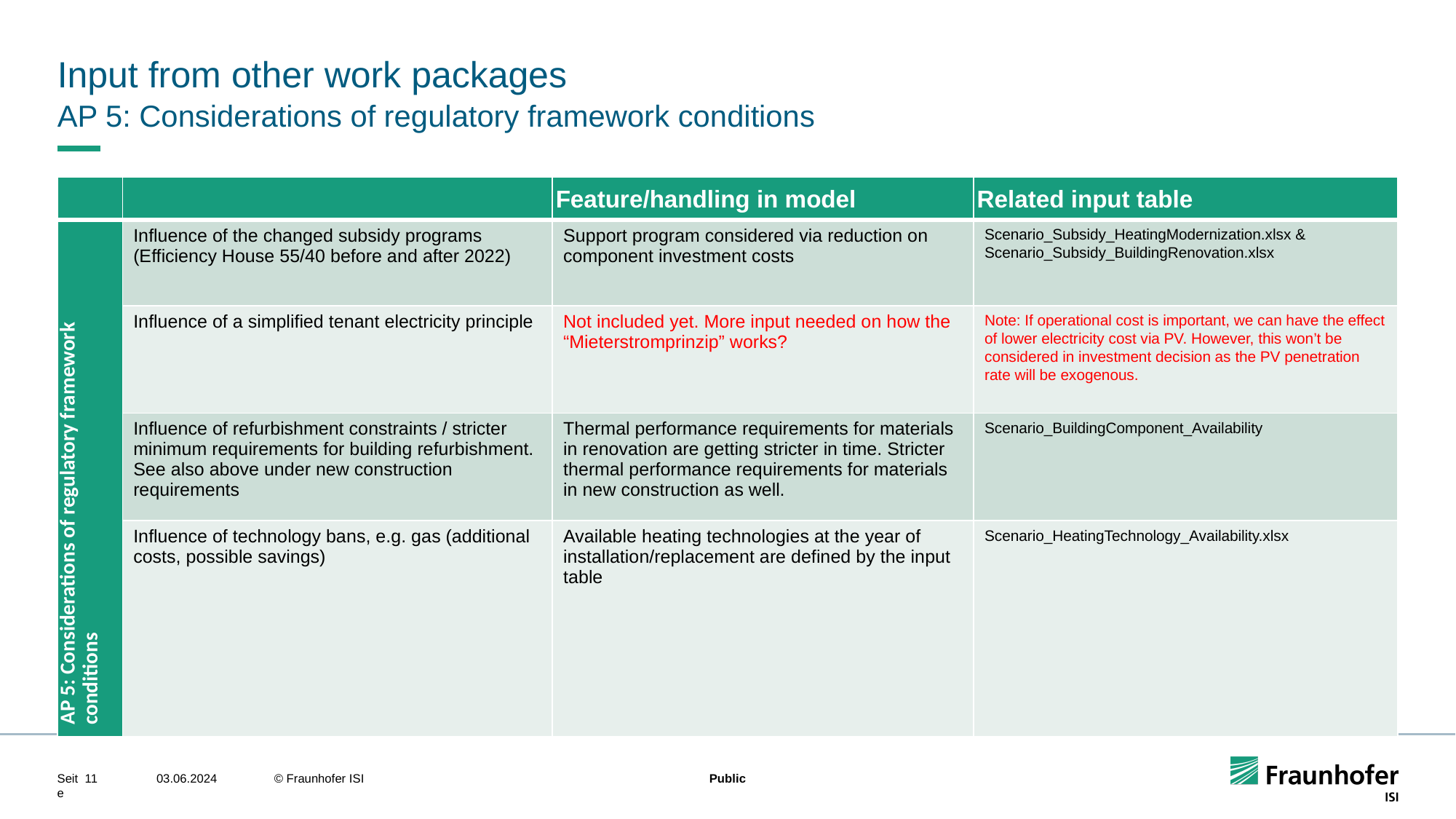

# Input from other work packages
AP 5: Considerations of regulatory framework conditions
|  |  | Feature/handling in model | Related input table |
| --- | --- | --- | --- |
| AP 5: Considerations of regulatory framework conditions | Influence of the changed subsidy programs (Efficiency House 55/40 before and after 2022) | Support program considered via reduction on component investment costs | Scenario\_Subsidy\_HeatingModernization.xlsx & Scenario\_Subsidy\_BuildingRenovation.xlsx |
|  | Influence of a simplified tenant electricity principle | Not included yet. More input needed on how the “Mieterstromprinzip” works? | Note: If operational cost is important, we can have the effect of lower electricity cost via PV. However, this won’t be considered in investment decision as the PV penetration rate will be exogenous. |
|  | Influence of refurbishment constraints / stricter minimum requirements for building refurbishment. See also above under new construction requirements | Thermal performance requirements for materials in renovation are getting stricter in time. Stricter thermal performance requirements for materials in new construction as well. | Scenario\_BuildingComponent\_Availability |
|  | Influence of technology bans, e.g. gas (additional costs, possible savings) | Available heating technologies at the year of installation/replacement are defined by the input table | Scenario\_HeatingTechnology\_Availability.xlsx |
11
03.06.2024
© Fraunhofer ISI